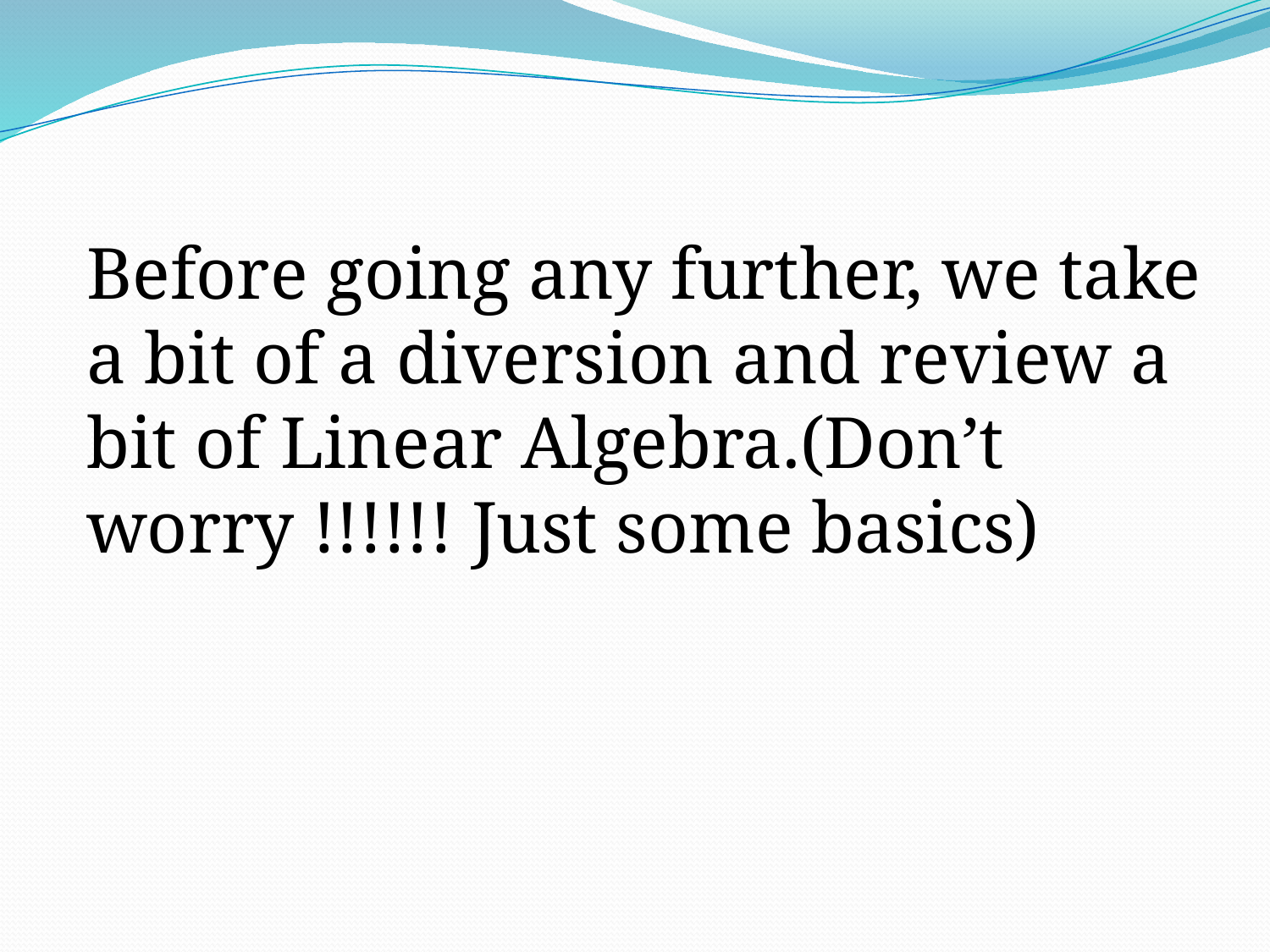

Before going any further, we take a bit of a diversion and review a bit of Linear Algebra.(Don’t worry !!!!!! Just some basics)